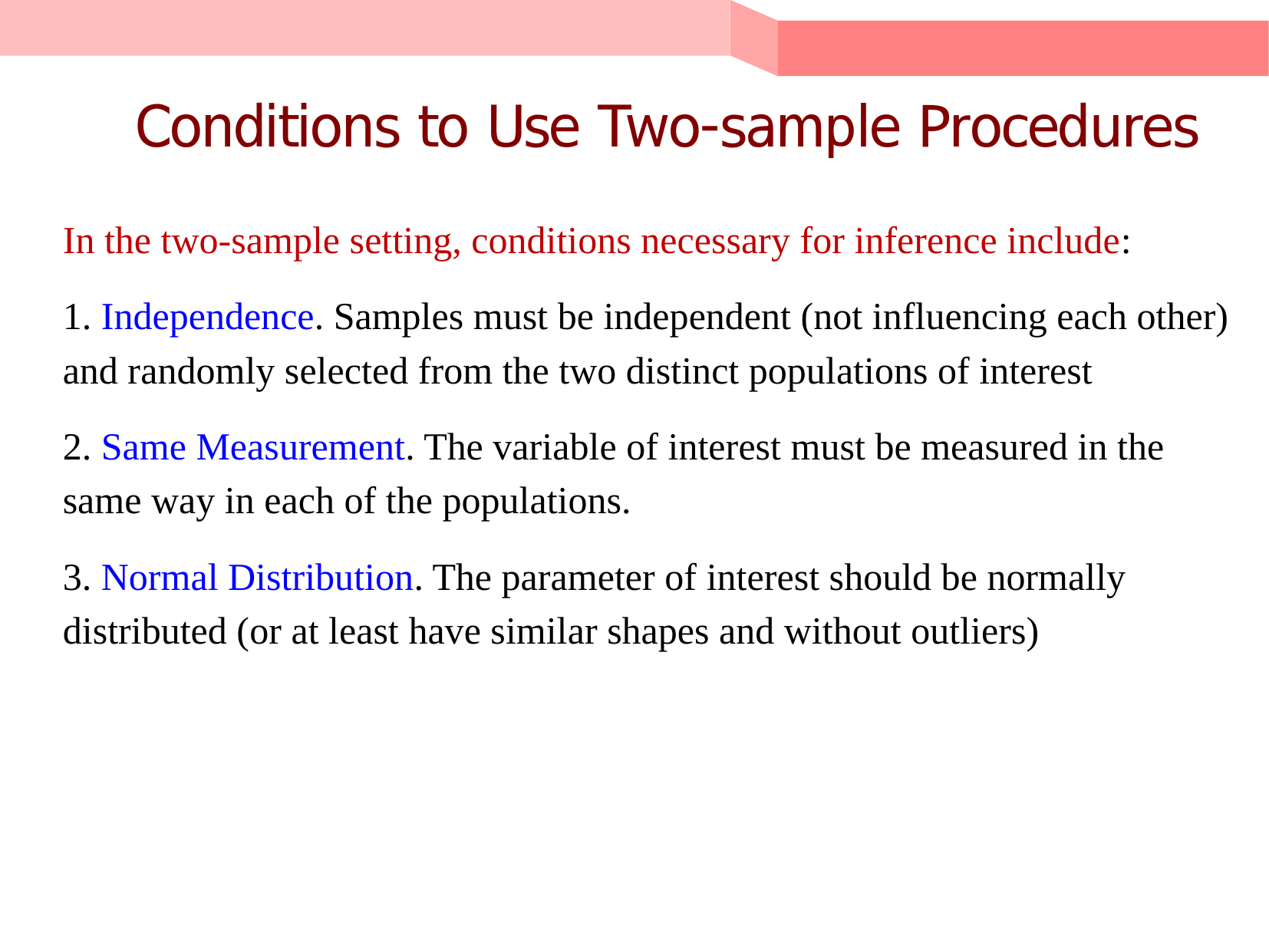

# Conditions to Use Two-sample Procedures
In the two-sample setting, conditions necessary for inference include:
1. Independence. Samples must be independent (not influencing each other) and randomly selected from the two distinct populations of interest
2. Same Measurement. The variable of interest must be measured in the same way in each of the populations.
3. Normal Distribution. The parameter of interest should be normally distributed (or at least have similar shapes and without outliers)